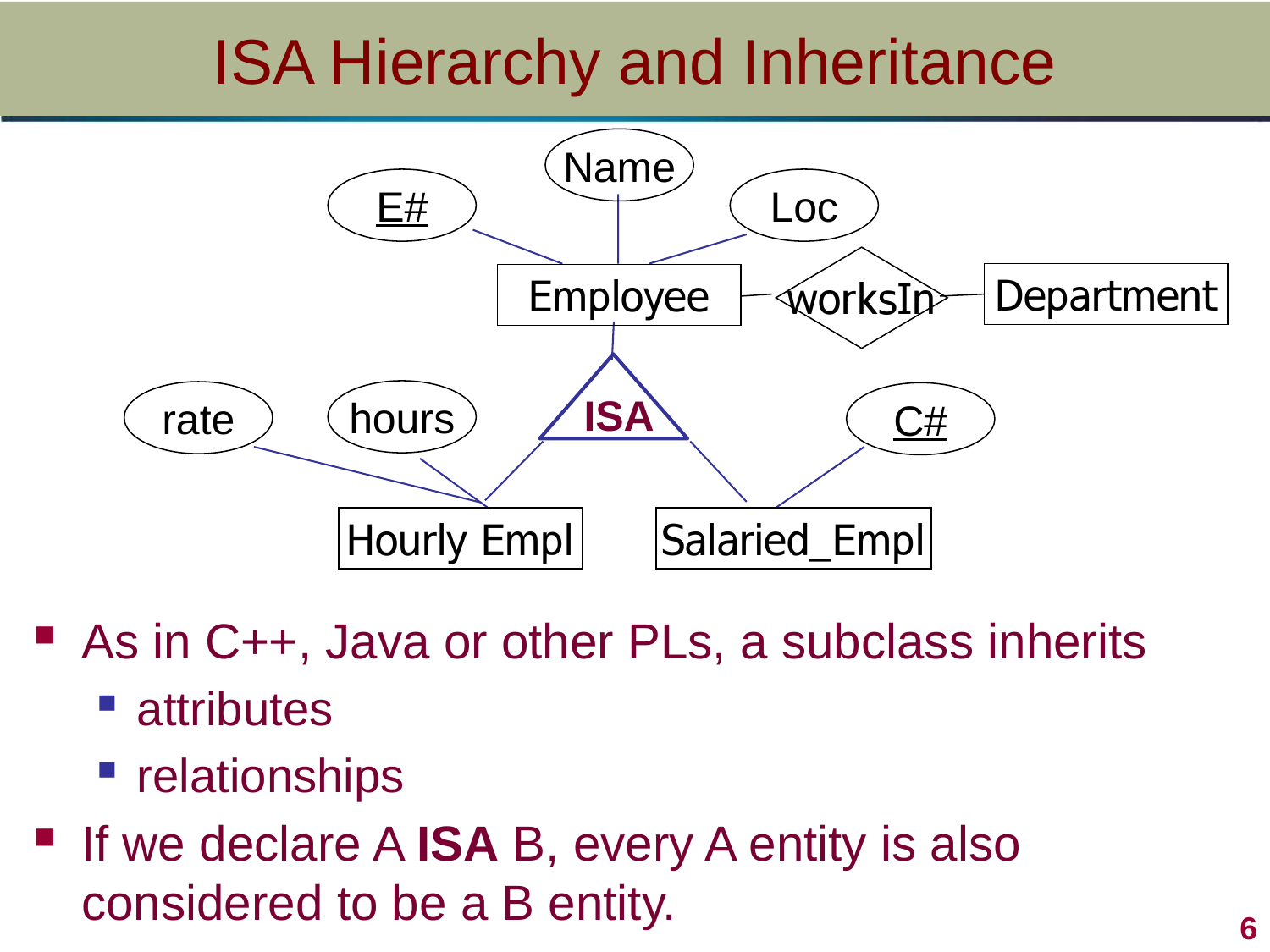

# ISA Hierarchy and Inheritance
Name
E#
Loc

worksIn
Department
Employee

hours
rate
ISA
C#

Hourly Empl
Salaried_Empl
As in C++, Java or other PLs, a subclass inherits
attributes
relationships
If we declare A ISA B, every A entity is also considered to be a B entity.
 6